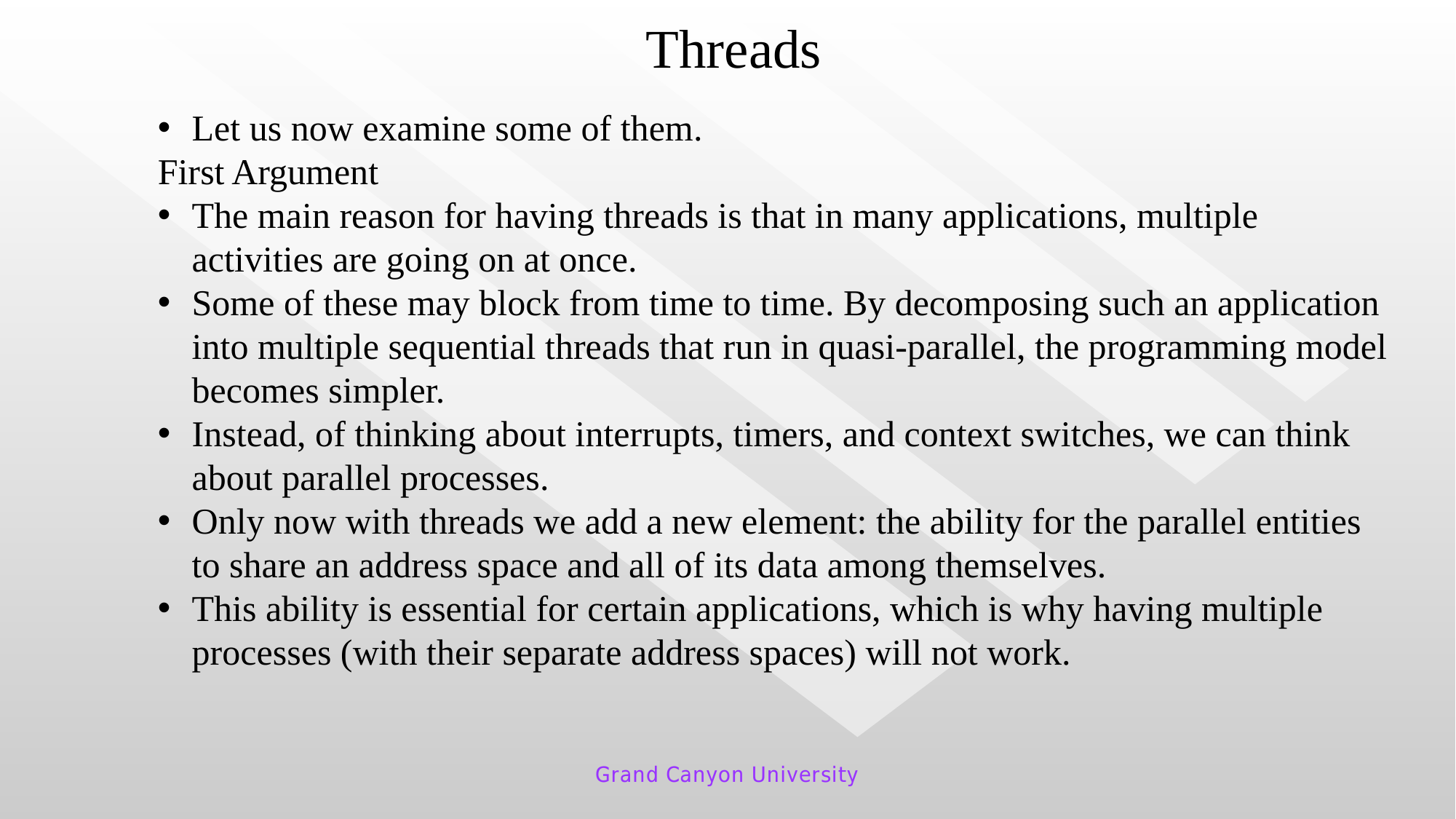

# Threads
Let us now examine some of them.
First Argument
The main reason for having threads is that in many applications, multiple activities are going on at once.
Some of these may block from time to time. By decomposing such an application into multiple sequential threads that run in quasi-parallel, the programming model becomes simpler.
Instead, of thinking about interrupts, timers, and context switches, we can think about parallel processes.
Only now with threads we add a new element: the ability for the parallel entities to share an address space and all of its data among themselves.
This ability is essential for certain applications, which is why having multiple processes (with their separate address spaces) will not work.
Grand Canyon University